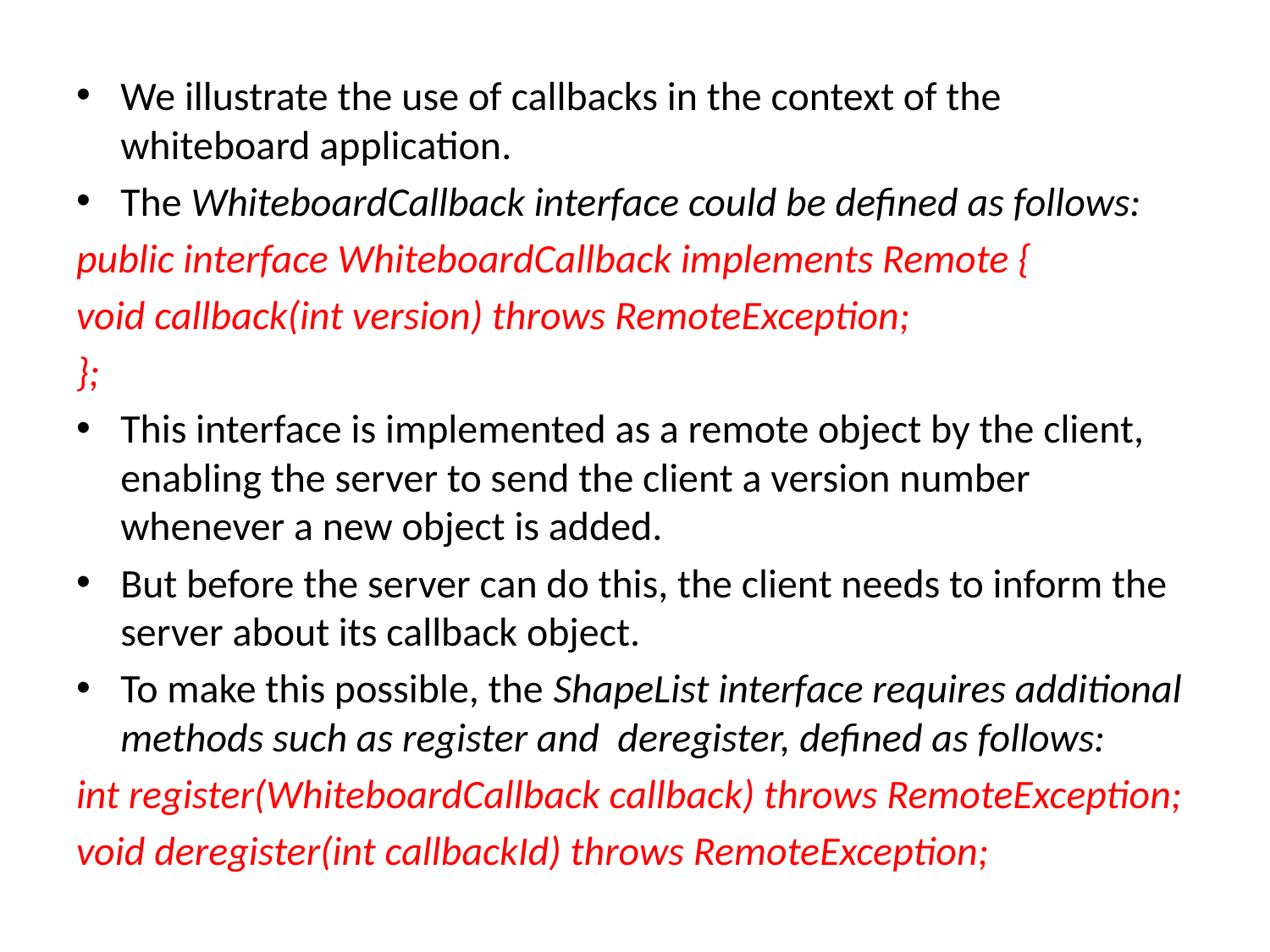

We illustrate the use of callbacks in the context of the whiteboard application.
The WhiteboardCallback interface could be defined as follows:
public interface WhiteboardCallback implements Remote {
void callback(int version) throws RemoteException;
};
This interface is implemented as a remote object by the client, enabling the server to send the client a version number whenever a new object is added.
But before the server can do this, the client needs to inform the server about its callback object.
To make this possible, the ShapeList interface requires additional methods such as register and  deregister, defined as follows:
int register(WhiteboardCallback callback) throws RemoteException;
void deregister(int callbackId) throws RemoteException;